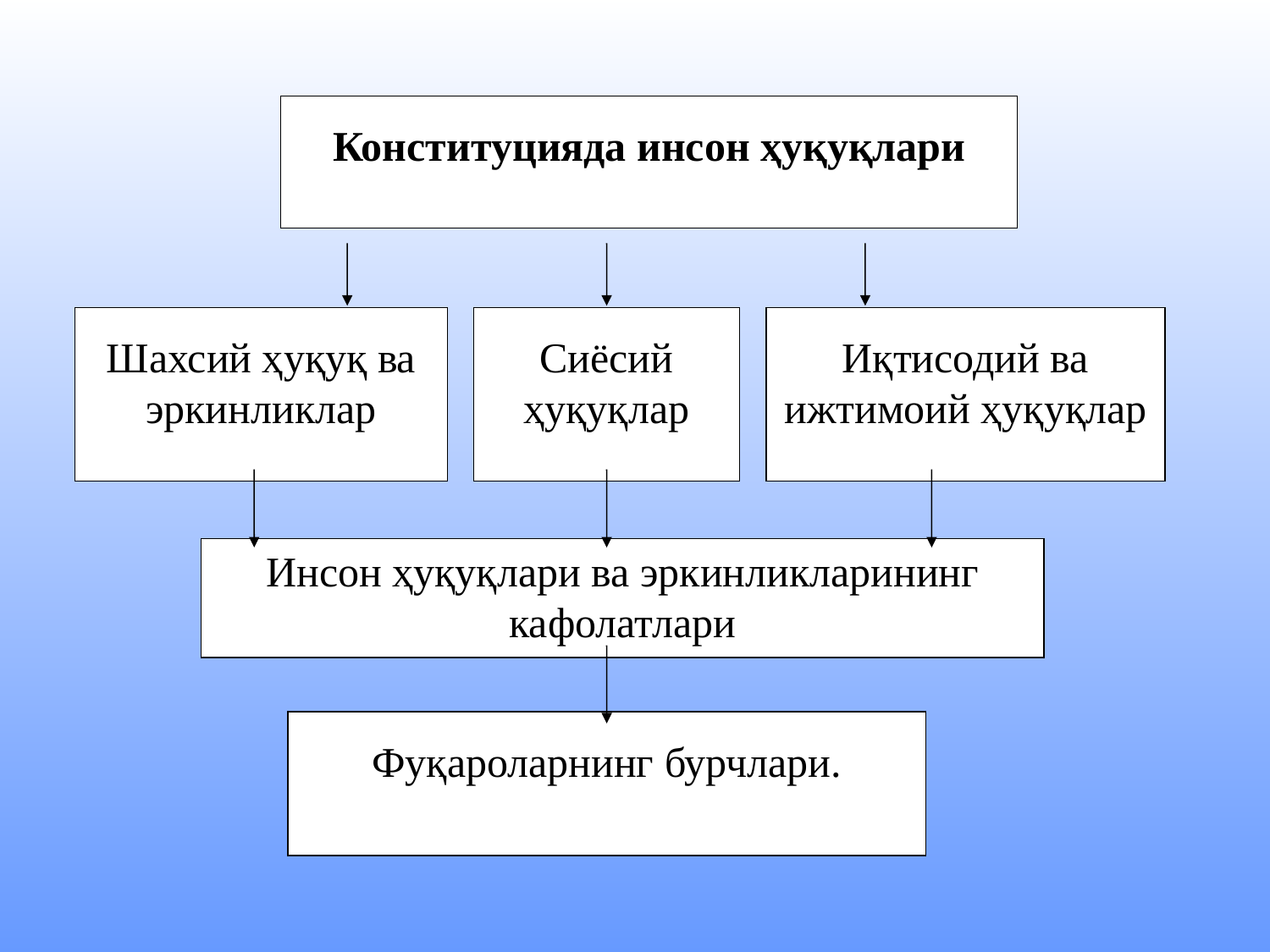

Конституцияда инсон ҳуқуқлари

Шахсий ҳуқуқ ва эркинликлар

Сиёсий ҳуқуқлар

Иқтисодий ва ижтимоий ҳуқуқлар

Инсон ҳуқуқлари ва эркинликларининг кафолатлари

Фуқароларнинг бурчлари.